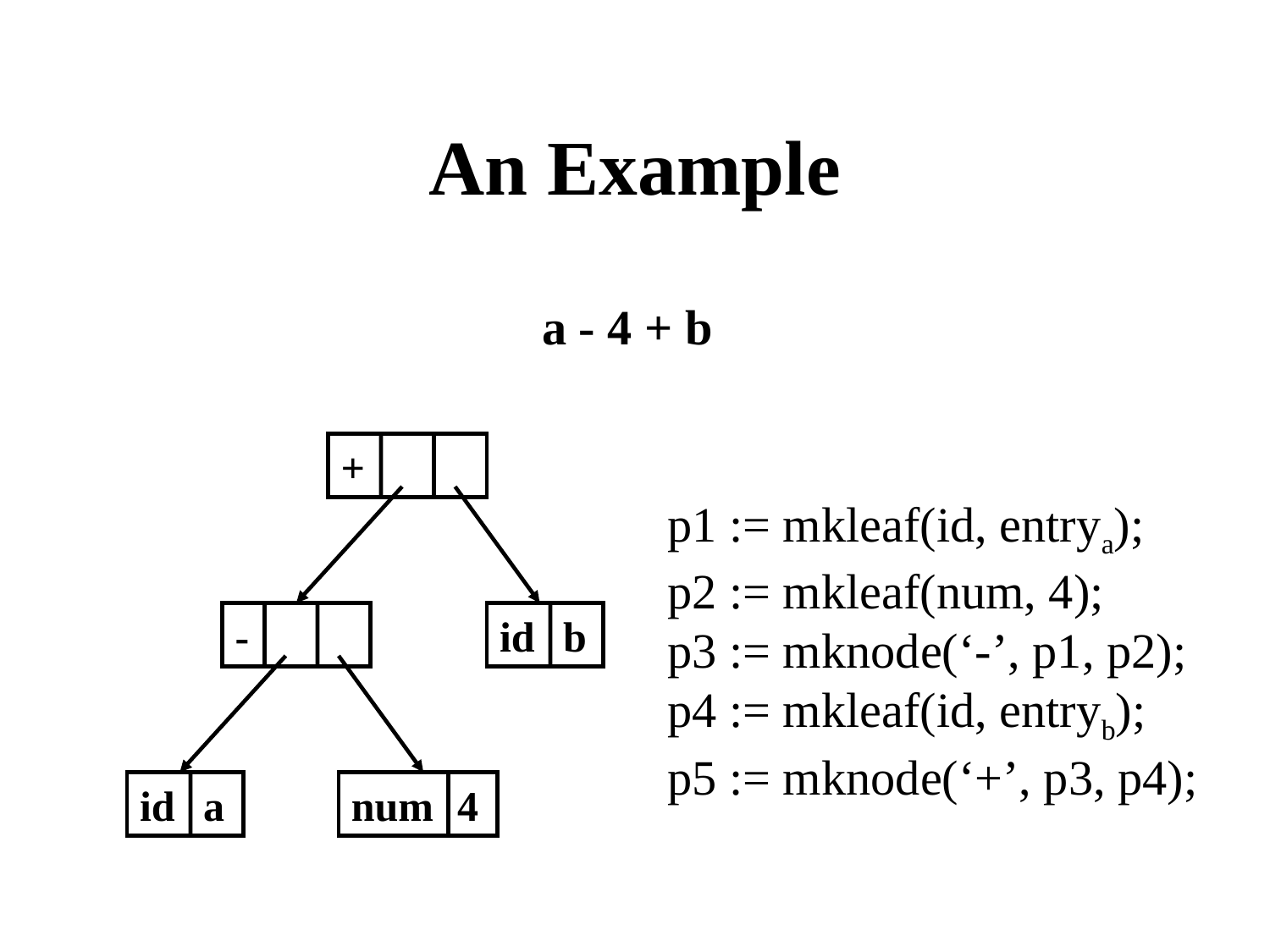

An Example
a - 4 + b

+

p1 := mkleaf(id, entrya);
p2 := mkleaf(num, 4);
p3 := mknode(‘-’, p1, p2);
p4 := mkleaf(id, entryb);
p5 := mknode(‘+’, p3, p4);

-

id

b

id

a

num

4